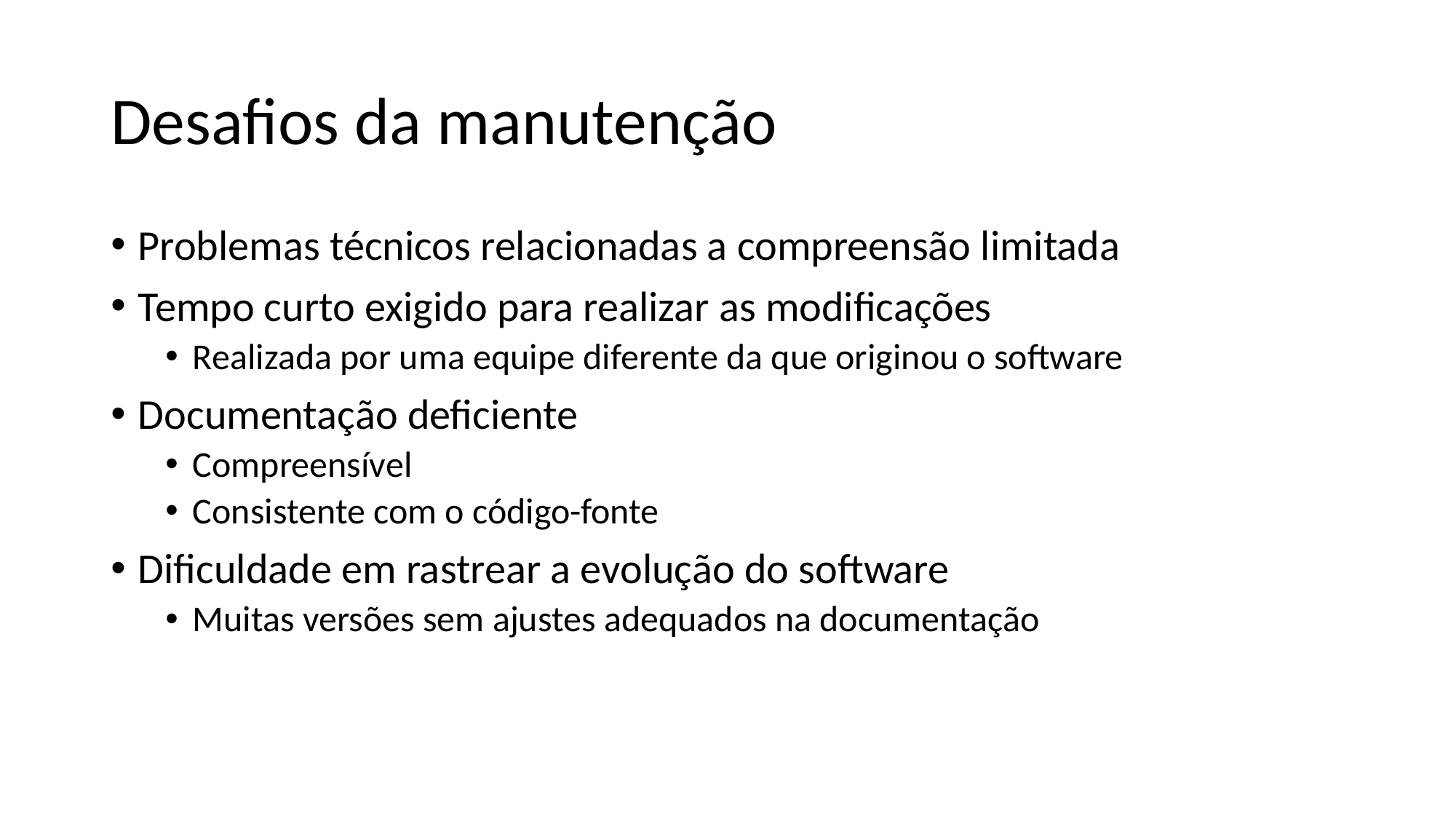

# Desafios da manutenção
Problemas técnicos relacionadas a compreensão limitada
Tempo curto exigido para realizar as modificações
Realizada por uma equipe diferente da que originou o software
Documentação deficiente
Compreensível
Consistente com o código-fonte
Dificuldade em rastrear a evolução do software
Muitas versões sem ajustes adequados na documentação